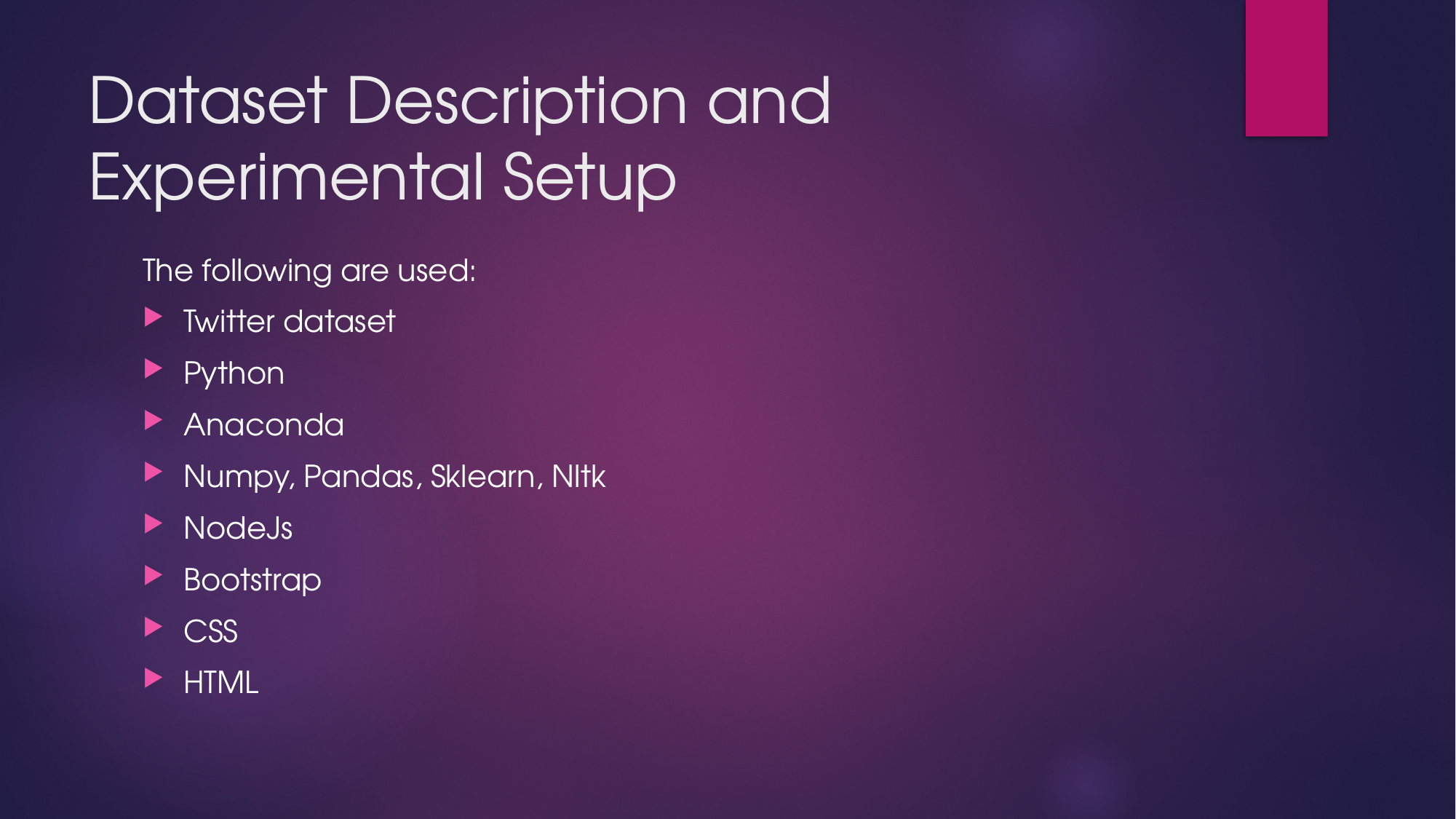

# Dataset Description and Experimental Setup
The following are used:
Twitter dataset
Python
Anaconda
Numpy, Pandas, Sklearn, Nltk
NodeJs
Bootstrap
CSS
HTML